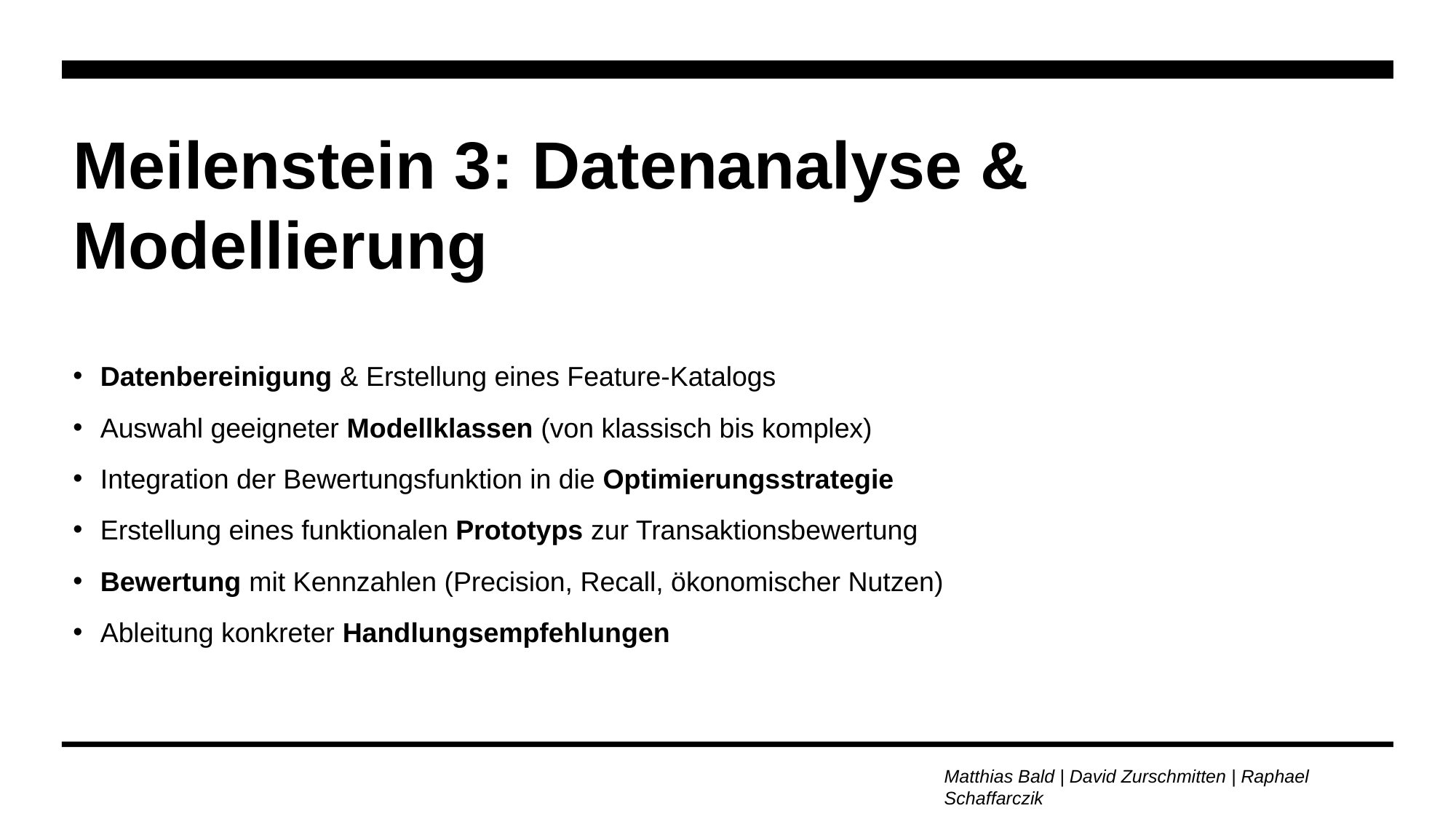

# Meilenstein 3: Datenanalyse & Modellierung
Datenbereinigung & Erstellung eines Feature-Katalogs
Auswahl geeigneter Modellklassen (von klassisch bis komplex)
Integration der Bewertungsfunktion in die Optimierungsstrategie
Erstellung eines funktionalen Prototyps zur Transaktionsbewertung
Bewertung mit Kennzahlen (Precision, Recall, ökonomischer Nutzen)
Ableitung konkreter Handlungsempfehlungen